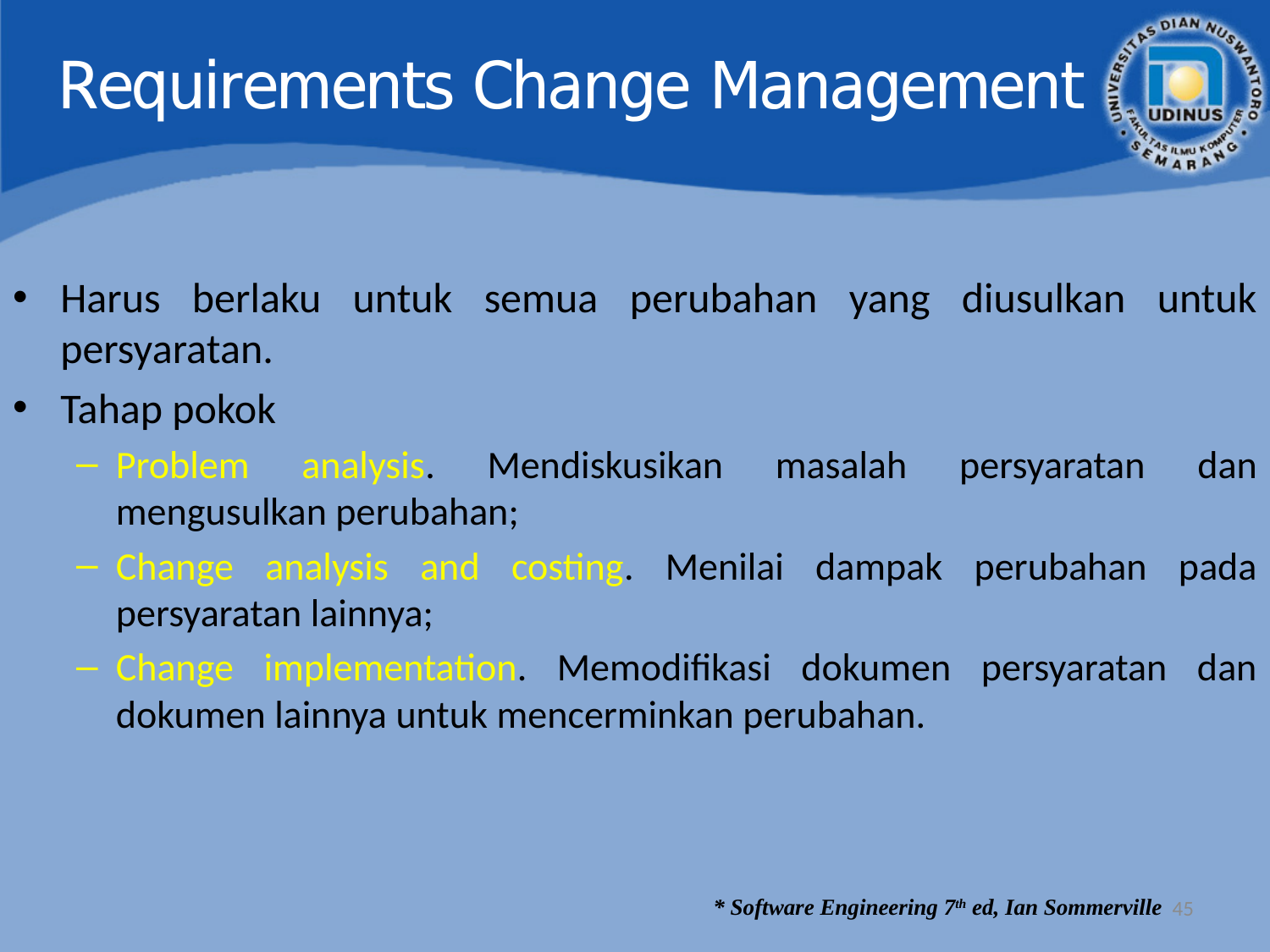

# Requirements Change Management
Harus berlaku untuk semua perubahan yang diusulkan untuk persyaratan.
Tahap pokok
Problem analysis. Mendiskusikan masalah persyaratan dan mengusulkan perubahan;
Change analysis and costing. Menilai dampak perubahan pada persyaratan lainnya;
Change implementation. Memodifikasi dokumen persyaratan dan dokumen lainnya untuk mencerminkan perubahan.
45
* Software Engineering 7th ed, Ian Sommerville